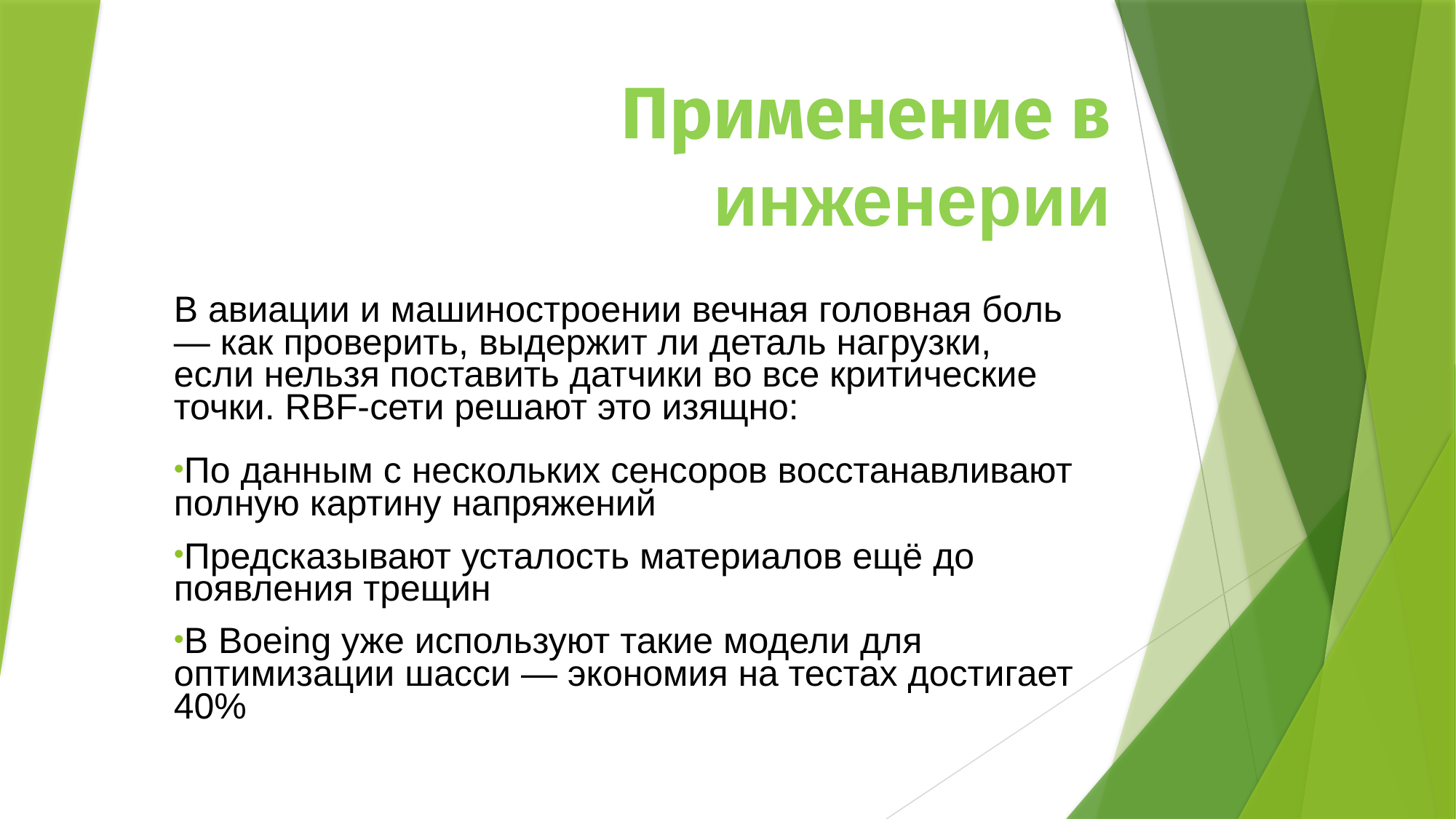

# Применение в инженерии
В авиации и машиностроении вечная головная боль — как проверить, выдержит ли деталь нагрузки, если нельзя поставить датчики во все критические точки. RBF-сети решают это изящно:
По данным с нескольких сенсоров восстанавливают полную картину напряжений
Предсказывают усталость материалов ещё до появления трещин
В Boeing уже используют такие модели для оптимизации шасси — экономия на тестах достигает 40%